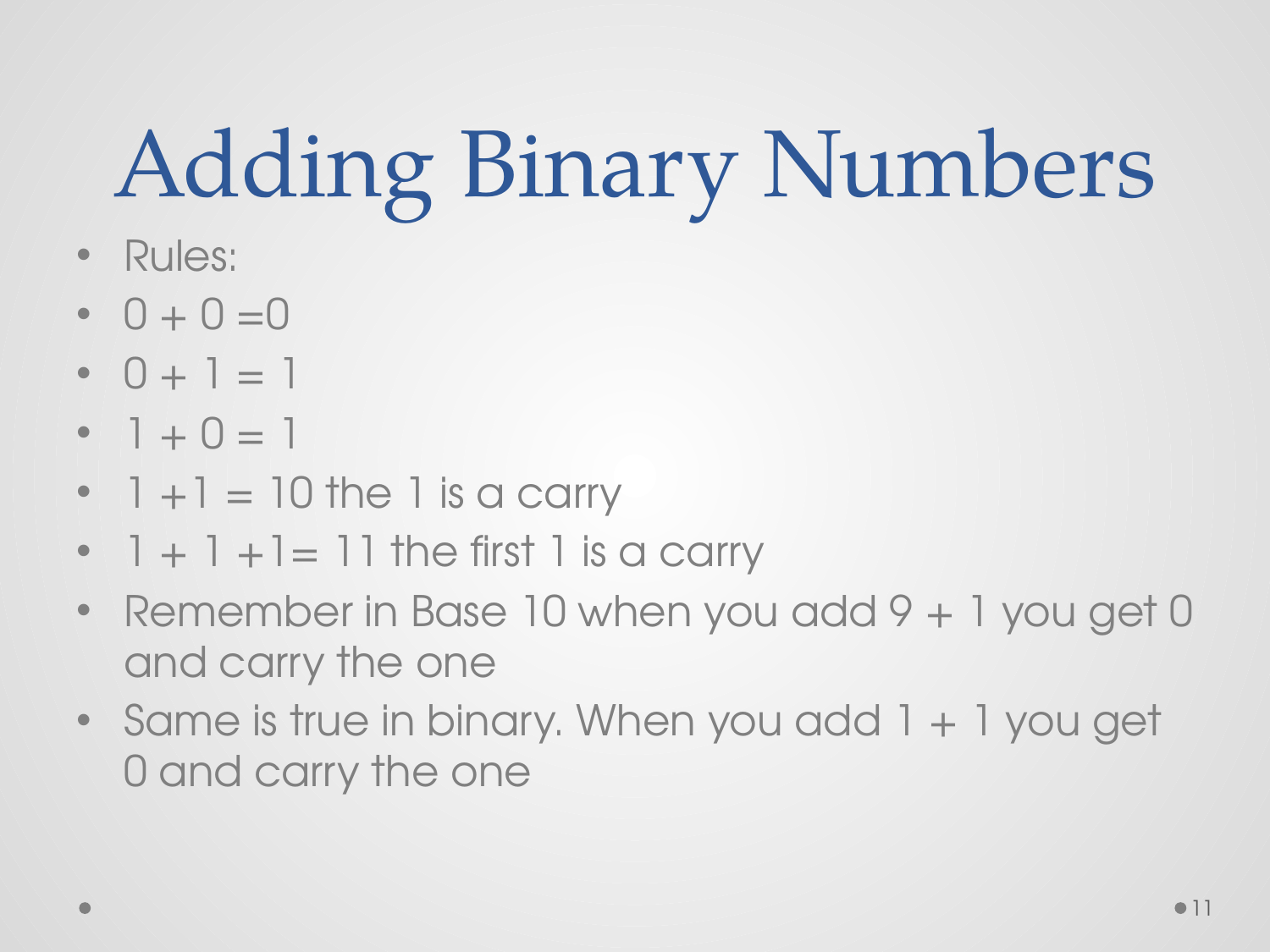

# Adding Binary Numbers
Rules:
0 + 0 =0
0 + 1 = 1
1 + 0 = 1
1 +1 = 10 the 1 is a carry
1 + 1 +1= 11 the first 1 is a carry
Remember in Base 10 when you add 9 + 1 you get 0 and carry the one
Same is true in binary. When you add 1 + 1 you get 0 and carry the one

11